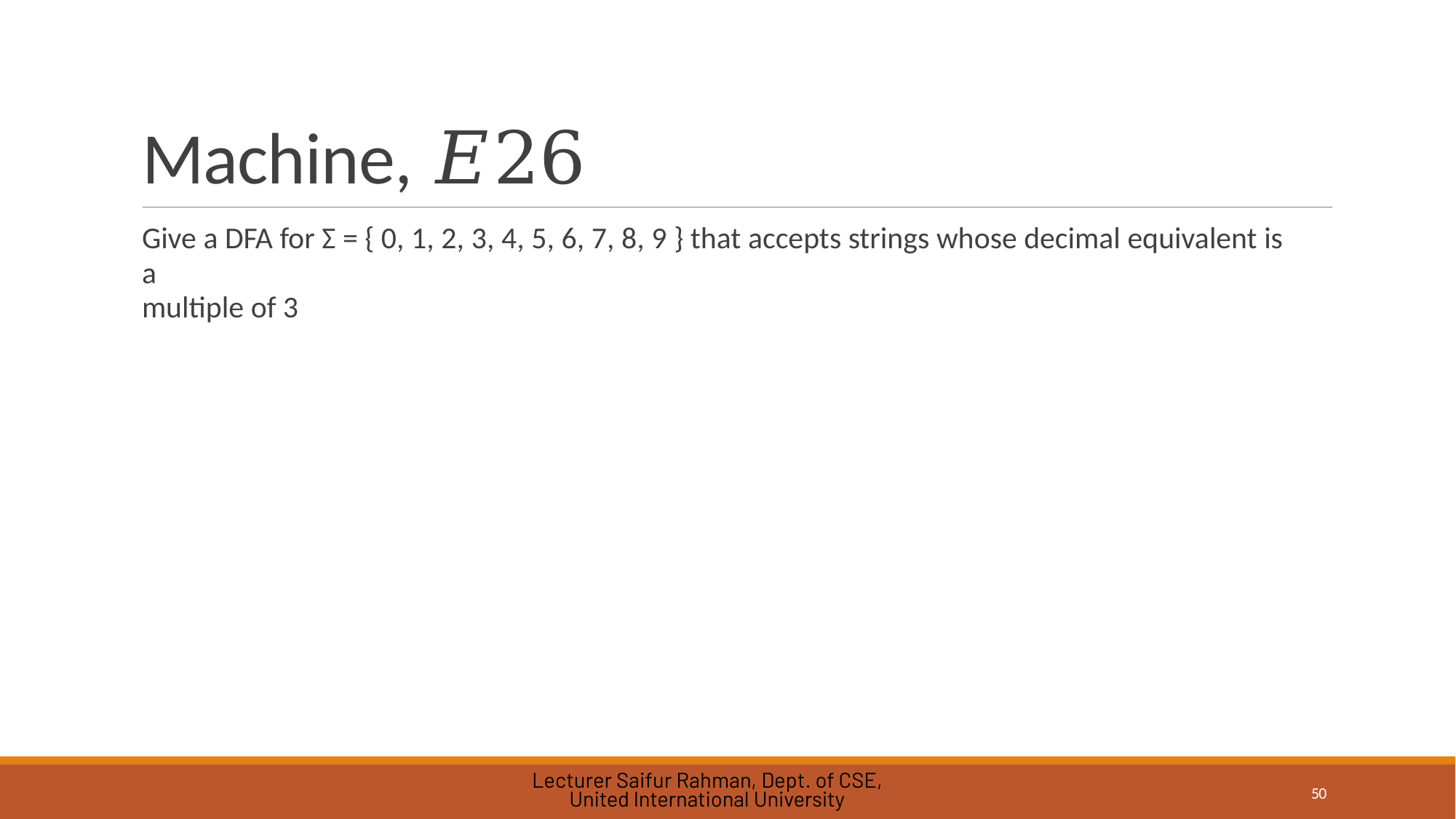

# Machine, 𝐸26
Give a DFA for Σ = { 0, 1, 2, 3, 4, 5, 6, 7, 8, 9 } that accepts strings whose decimal equivalent is a
multiple of 3
Lecturer Saifur Rahman, Dept. of CSE, United International University
50